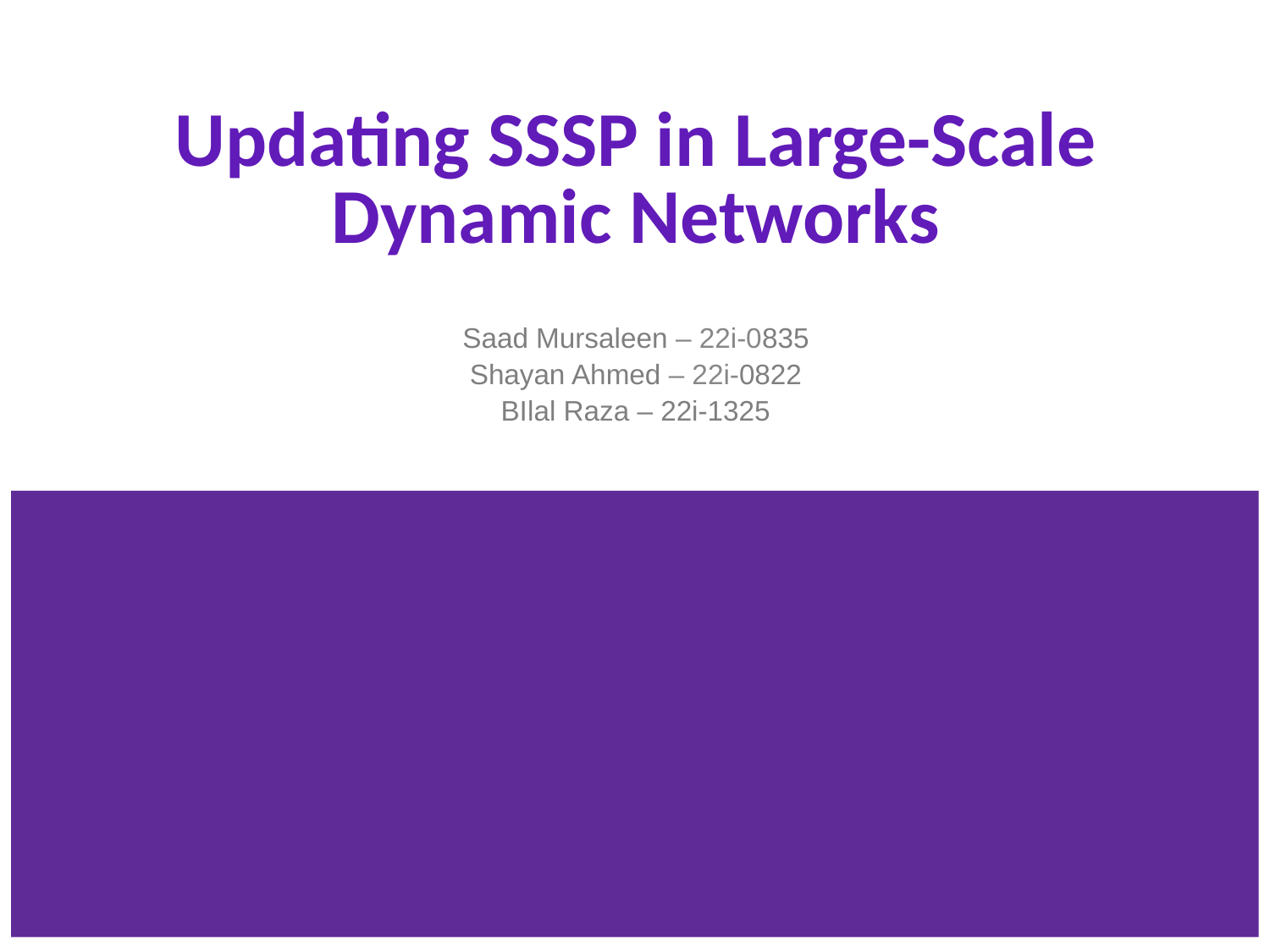

# Updating SSSP in Large-Scale Dynamic Networks
Saad Mursaleen – 22i-0835
Shayan Ahmed – 22i-0822
BIlal Raza – 22i-1325